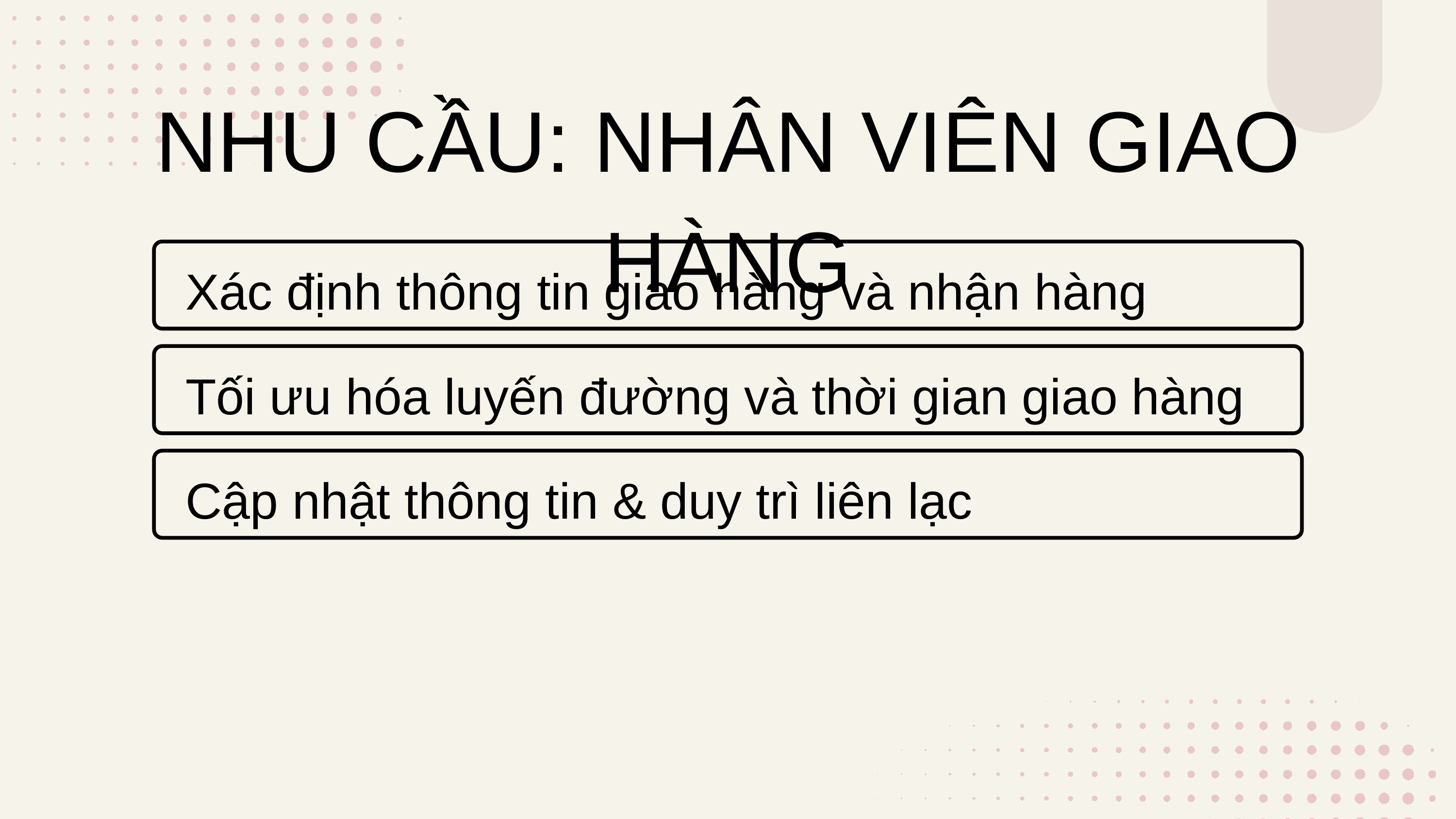

NHU CẦU: NHÂN VIÊN GIAO HÀNG

Xác định thông tin giao hàng và nhận hàng

Tối ưu hóa luyến đường và thời gian giao hàng

Cập nhật thông tin & duy trì liên lạc